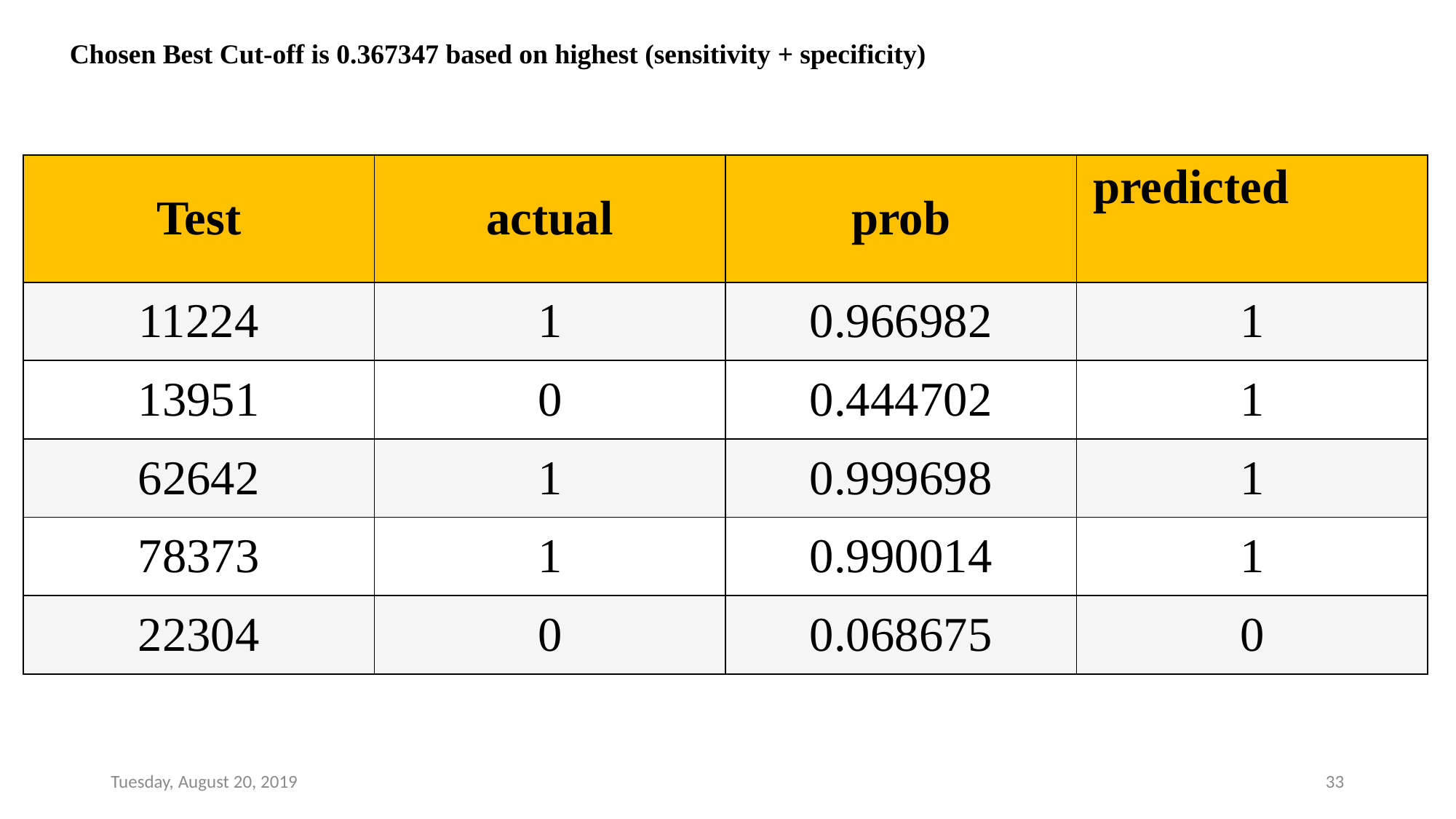

Chosen Best Cut-off is 0.367347 based on highest (sensitivity + specificity)
| Test | actual | prob | predicted |
| --- | --- | --- | --- |
| 11224 | 1 | 0.966982 | 1 |
| 13951 | 0 | 0.444702 | 1 |
| 62642 | 1 | 0.999698 | 1 |
| 78373 | 1 | 0.990014 | 1 |
| 22304 | 0 | 0.068675 | 0 |
Tuesday, August 20, 2019
33